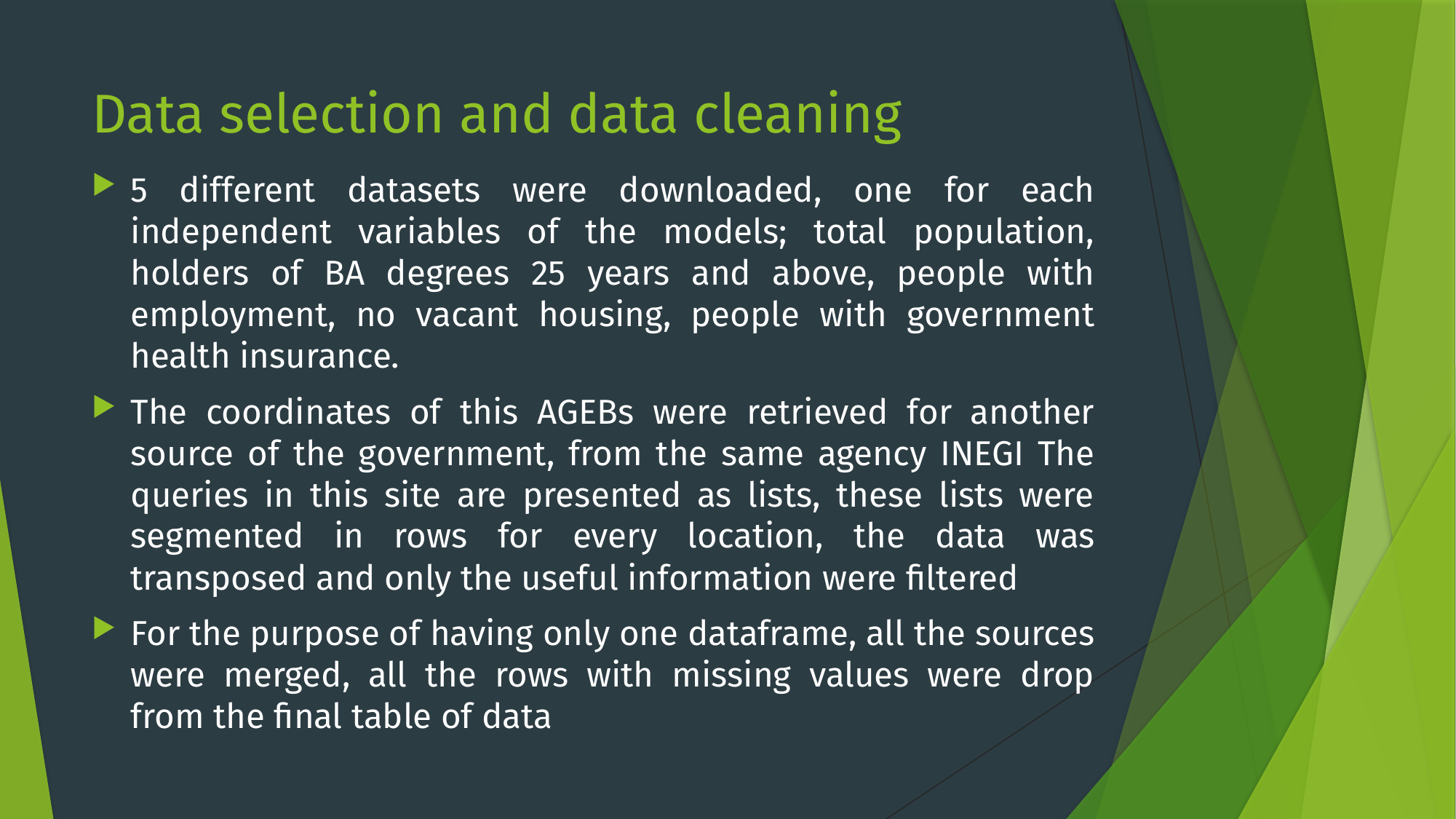

# Data selection and data cleaning
5 different datasets were downloaded, one for each independent variables of the models; total population, holders of BA degrees 25 years and above, people with employment, no vacant housing, people with government health insurance.
The coordinates of this AGEBs were retrieved for another source of the government, from the same agency INEGI The queries in this site are presented as lists, these lists were segmented in rows for every location, the data was transposed and only the useful information were filtered
For the purpose of having only one dataframe, all the sources were merged, all the rows with missing values were drop from the final table of data